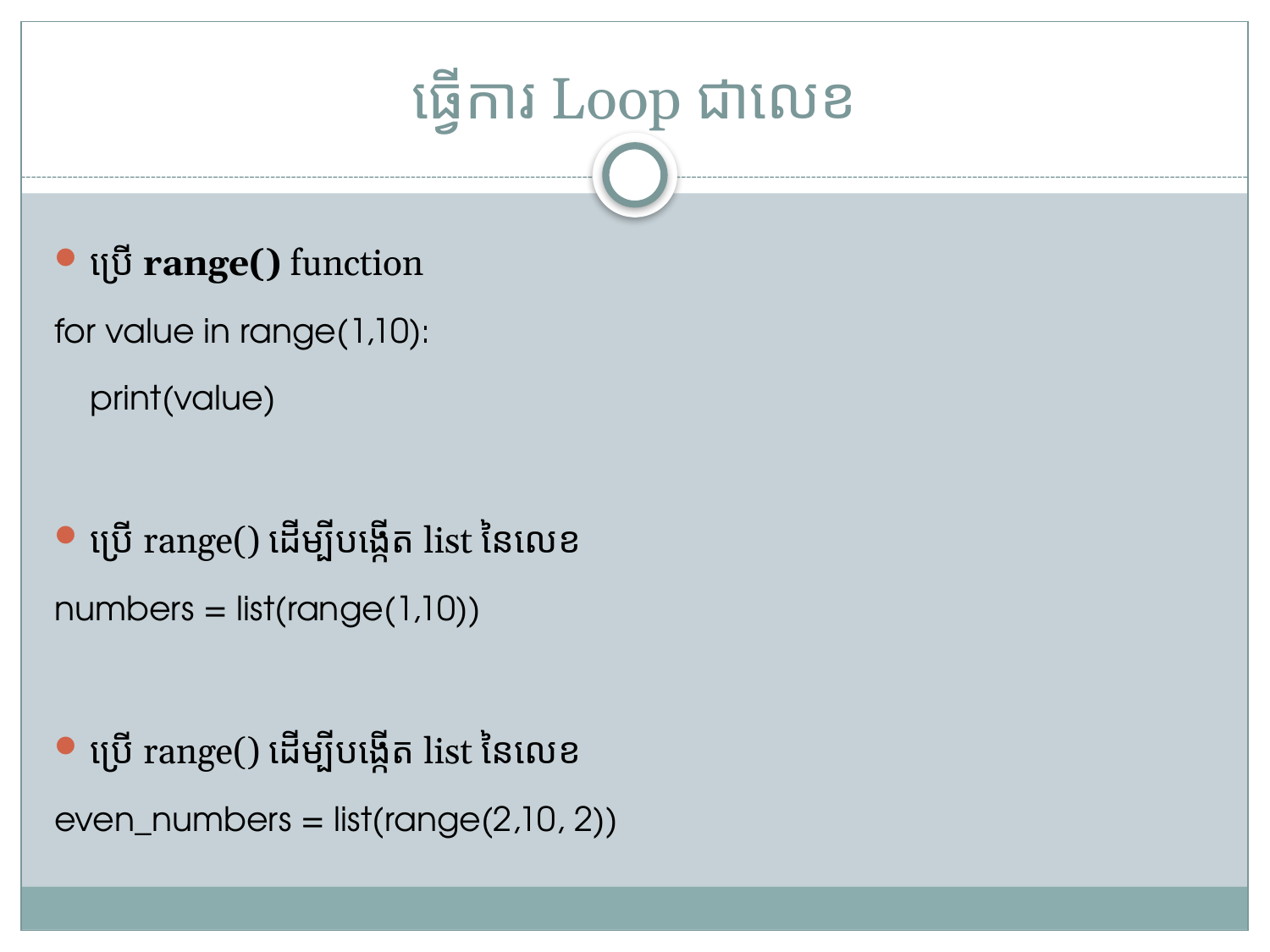

# ធ្វើការ Loop ជាលេខ
ប្រើ range() function
for value in range(1,10):
	print(value)

ប្រើ range() ដើម្បីបង្កើត list នៃលេខ
numbers = list(range(1,10))

ប្រើ range() ដើម្បីបង្កើត list នៃលេខ
even_numbers = list(range(2,10, 2))